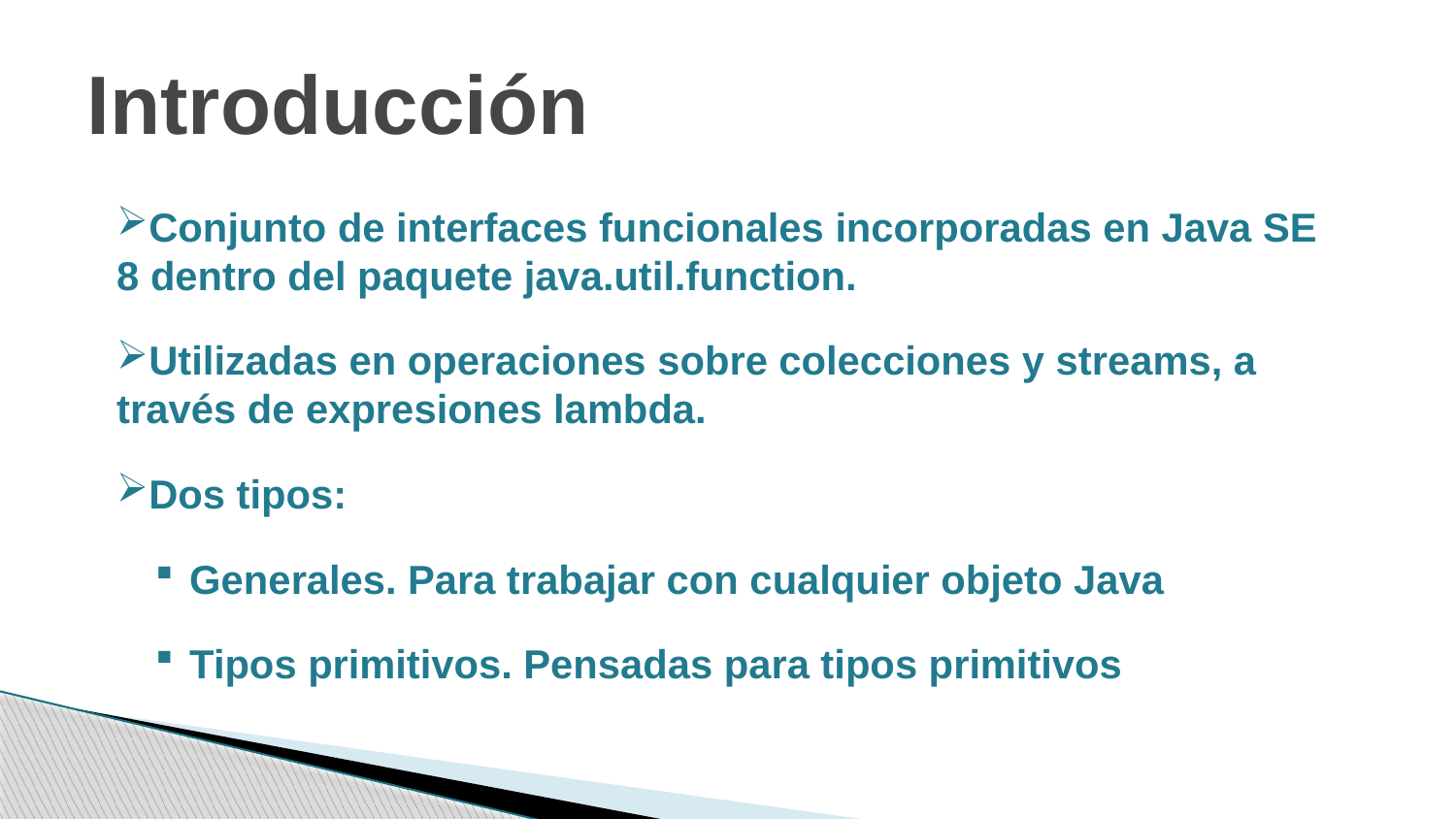

# Introducción
Conjunto de interfaces funcionales incorporadas en Java SE 8 dentro del paquete java.util.function.
Utilizadas en operaciones sobre colecciones y streams, a través de expresiones lambda.
Dos tipos:
Generales. Para trabajar con cualquier objeto Java
Tipos primitivos. Pensadas para tipos primitivos